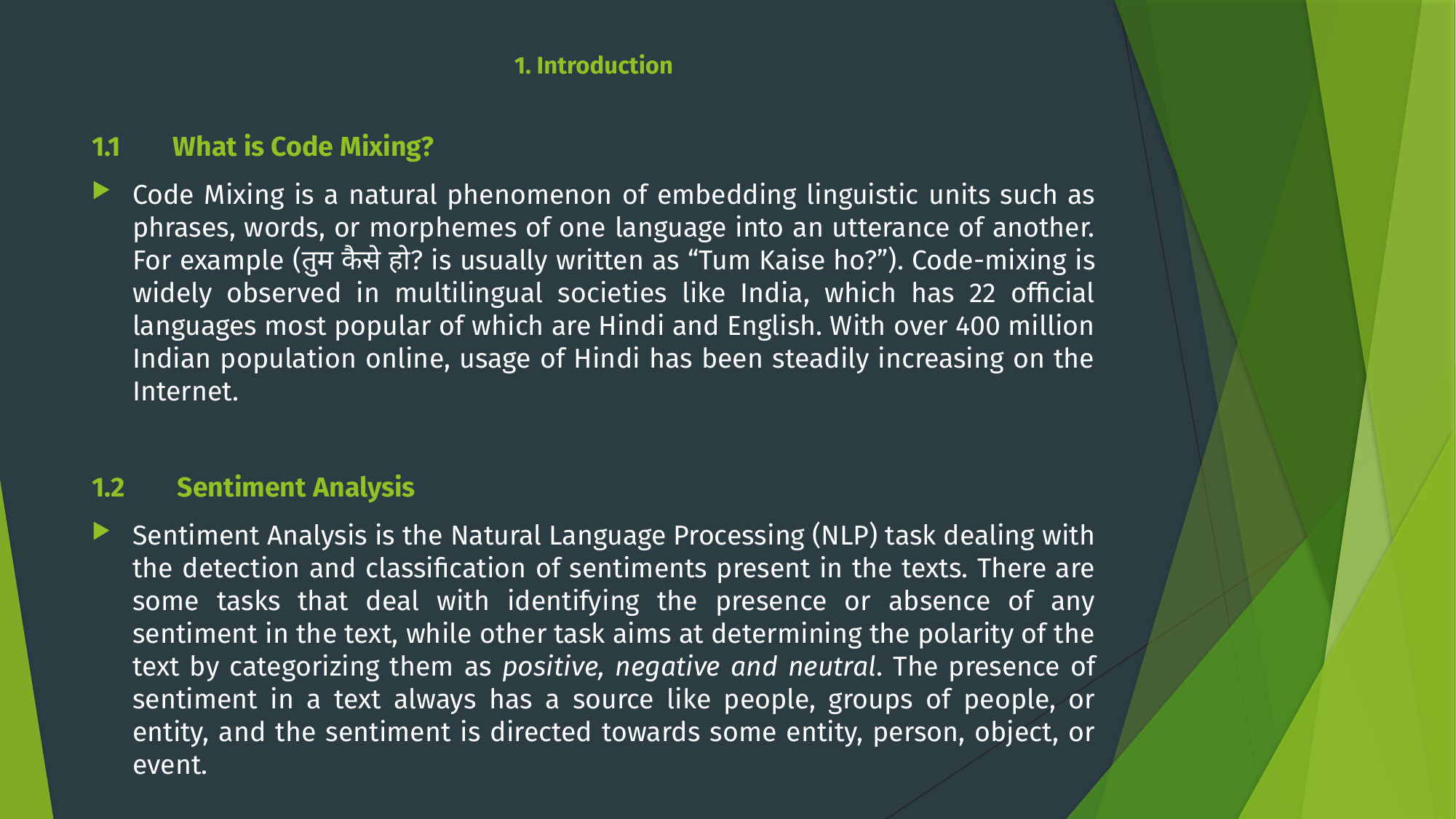

# 1. Introduction
1.1        What is Code Mixing?
Code Mixing is a natural phenomenon of embedding linguistic units such as phrases, words, or morphemes of one language into an utterance of another. For example (तुम कैसे हो? is usually written as “Tum Kaise ho?”). Code-mixing is widely observed in multilingual societies like India, which has 22 official languages most popular of which are Hindi and English. With over 400 million Indian population online, usage of Hindi has been steadily increasing on the Internet.

1.2        Sentiment Analysis
Sentiment Analysis is the Natural Language Processing (NLP) task dealing with the detection and classification of sentiments present in the texts. There are some tasks that deal with identifying the presence or absence of any sentiment in the text, while other task aims at determining the polarity of the text by categorizing them as positive, negative and neutral. The presence of sentiment in a text always has a source like people, groups of people, or entity, and the sentiment is directed towards some entity, person, object, or event.